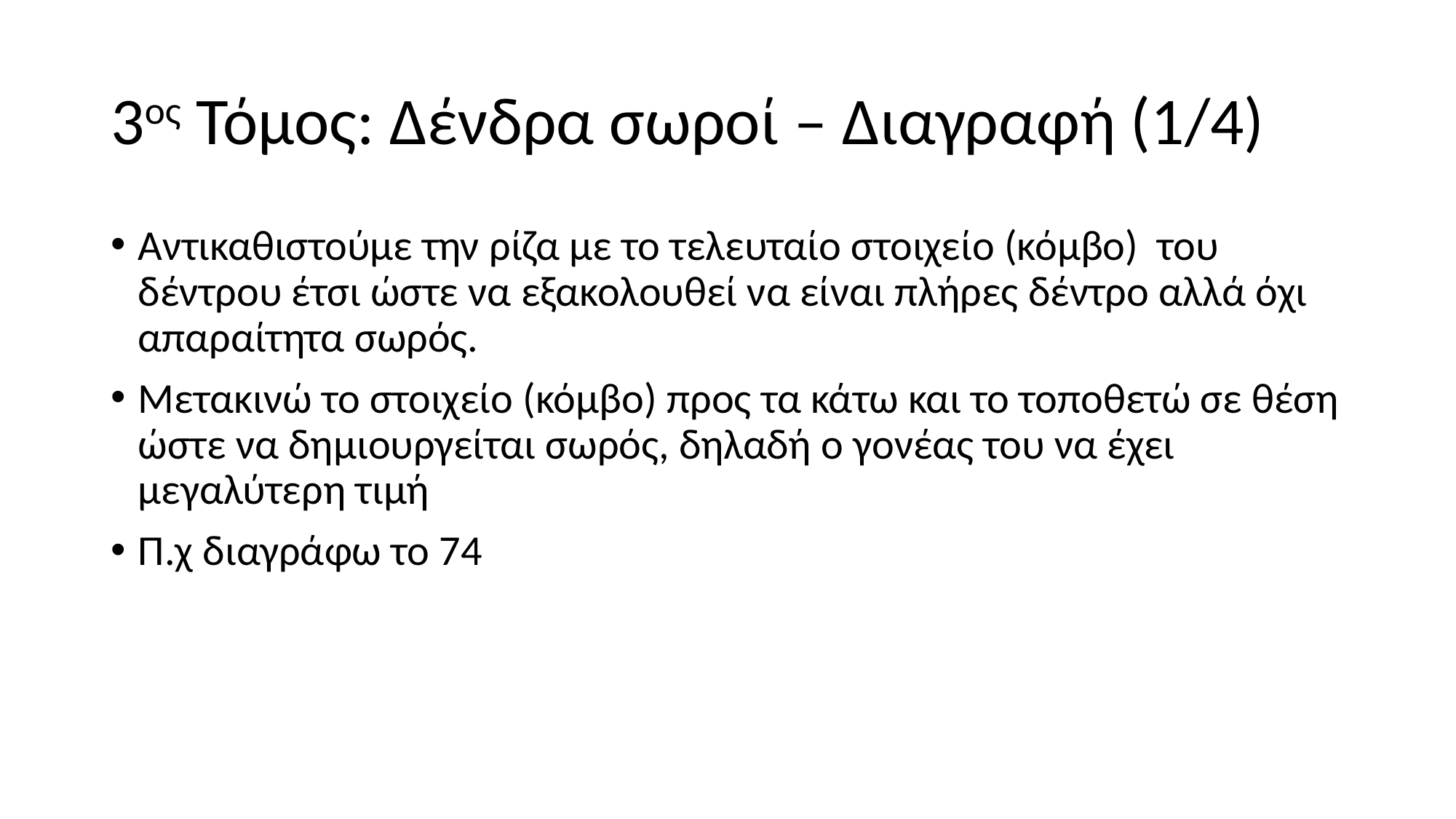

# 3ος Τόμος: Δένδρα σωροί – Διαγραφή (1/4)
Αντικαθιστούμε την ρίζα με το τελευταίο στοιχείο (κόμβο)  του δέντρου έτσι ώστε να εξακολουθεί να είναι πλήρες δέντρο αλλά όχι απαραίτητα σωρός.
Μετακινώ το στοιχείο (κόμβο) προς τα κάτω και το τοποθετώ σε θέση ώστε να δημιουργείται σωρός, δηλαδή ο γονέας του να έχει μεγαλύτερη τιμή
Π.χ διαγράφω το 74